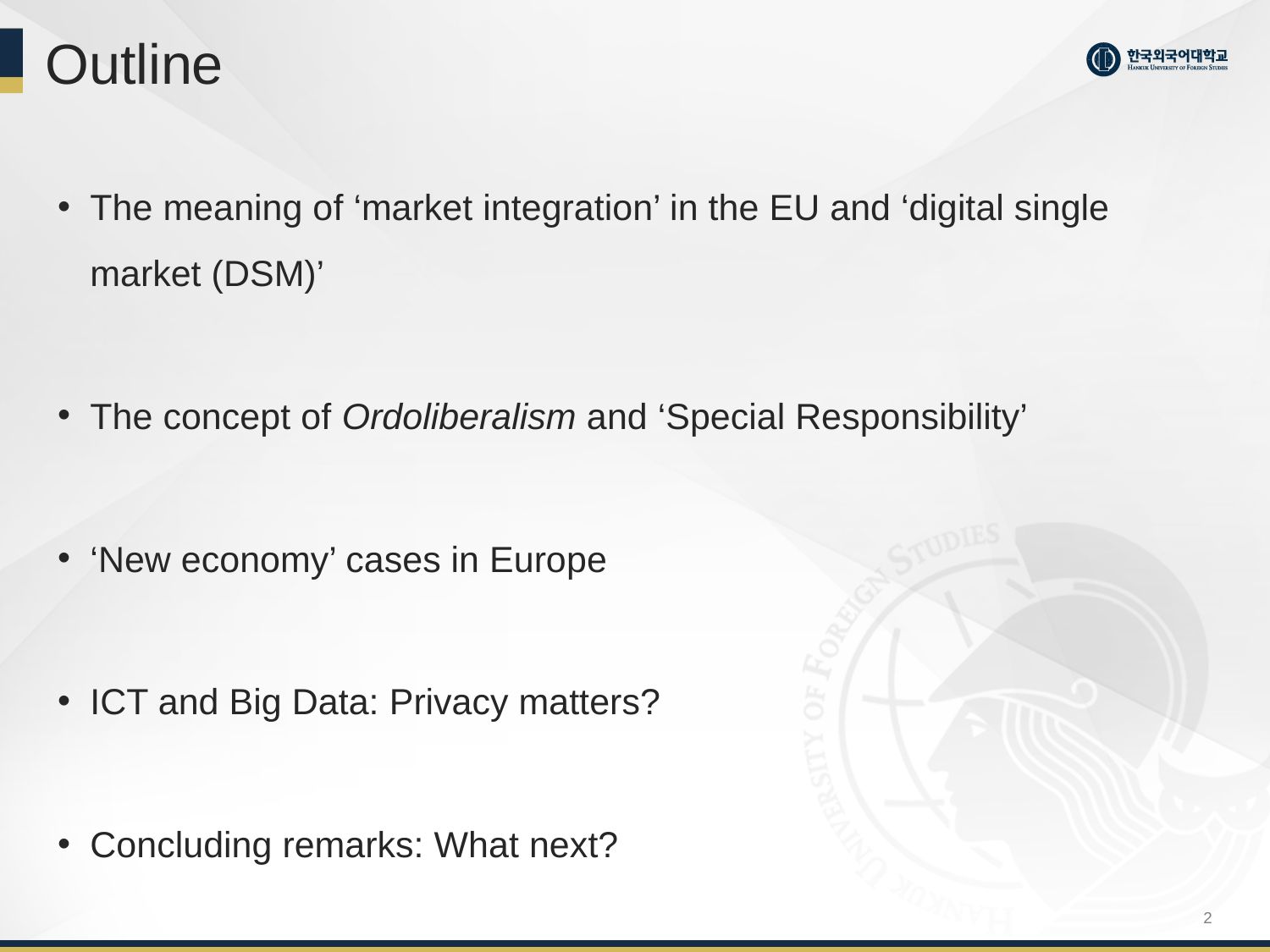

# Outline
The meaning of ‘market integration’ in the EU and ‘digital single market (DSM)’

The concept of Ordoliberalism and ‘Special Responsibility’

‘New economy’ cases in Europe

ICT and Big Data: Privacy matters?

Concluding remarks: What next?
2